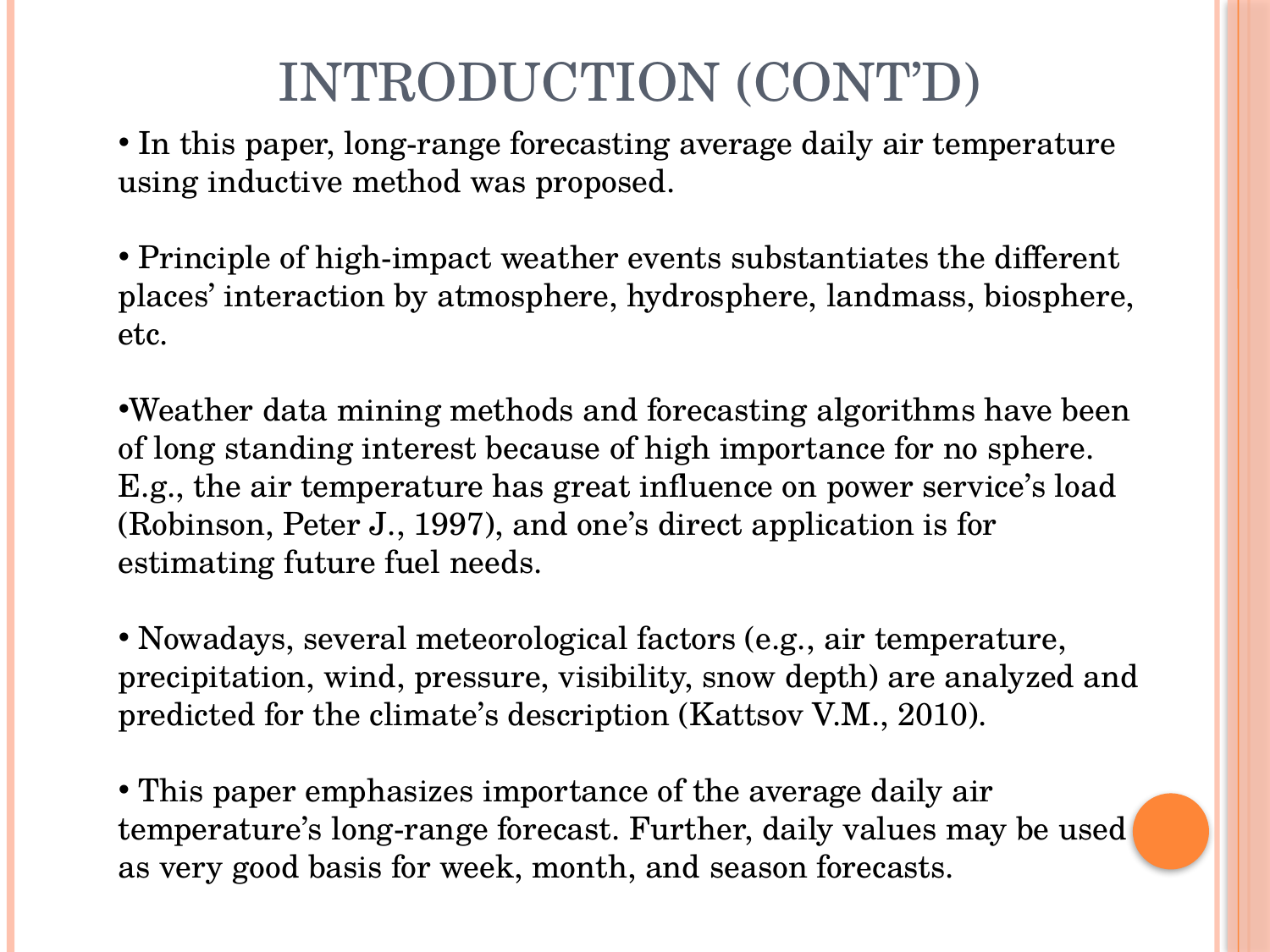

Introduction (cont’d)
 In this paper, long-range forecasting average daily air temperature using inductive method was proposed.

 Principle of high-impact weather events substantiates the different places’ interaction by atmosphere, hydrosphere, landmass, biosphere, etc.

Weather data mining methods and forecasting algorithms have been of long standing interest because of high importance for no sphere. E.g., the air temperature has great influence on power service’s load (Robinson, Peter J., 1997), and one’s direct application is for estimating future fuel needs.

 Nowadays, several meteorological factors (e.g., air temperature, precipitation, wind, pressure, visibility, snow depth) are analyzed and predicted for the climate’s description (Kattsov V.M., 2010).

 This paper emphasizes importance of the average daily air temperature’s long-range forecast. Further, daily values may be used as very good basis for week, month, and season forecasts.